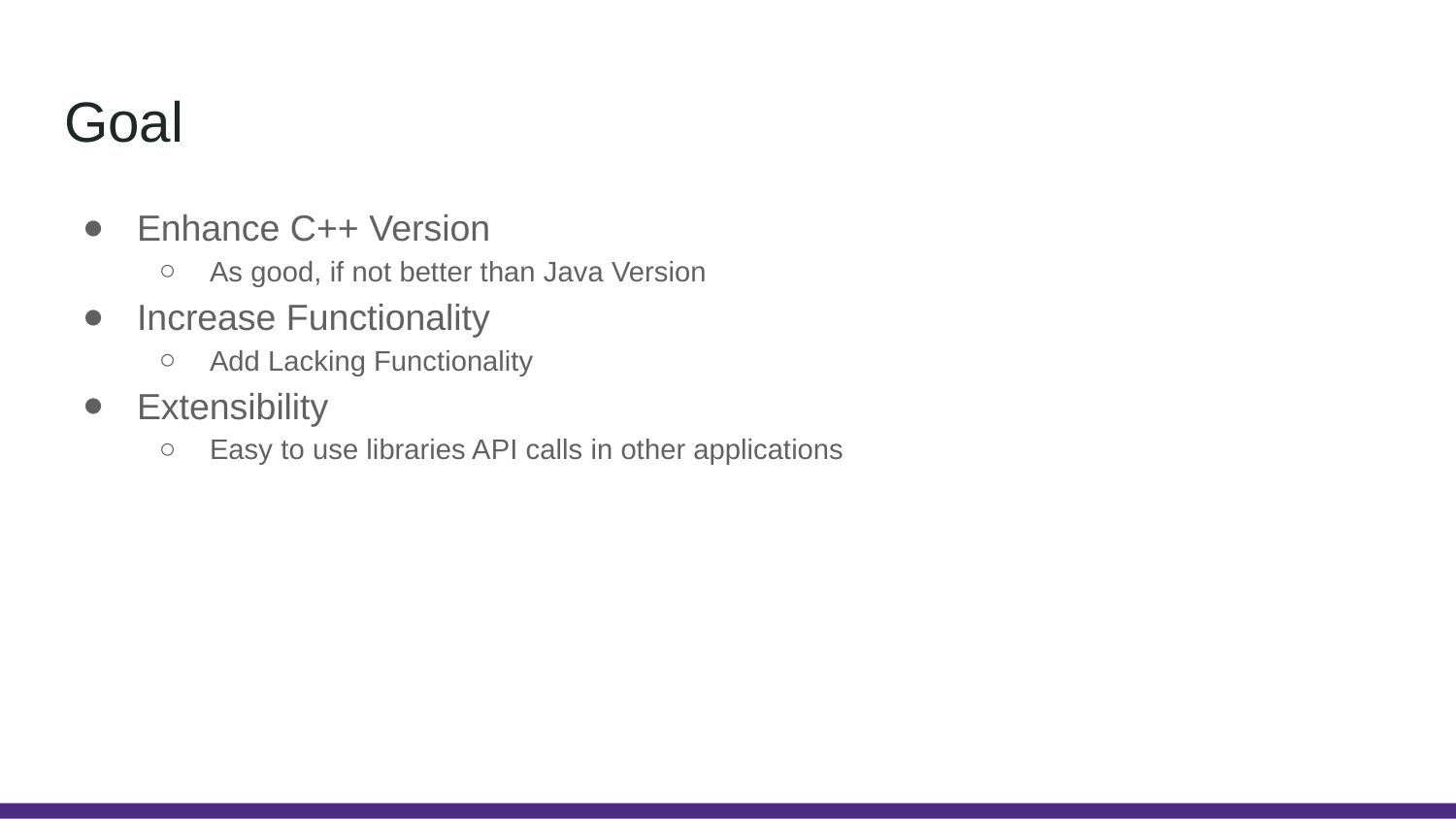

# Goal
Enhance C++ Version
As good, if not better than Java Version
Increase Functionality
Add Lacking Functionality
Extensibility
Easy to use libraries API calls in other applications